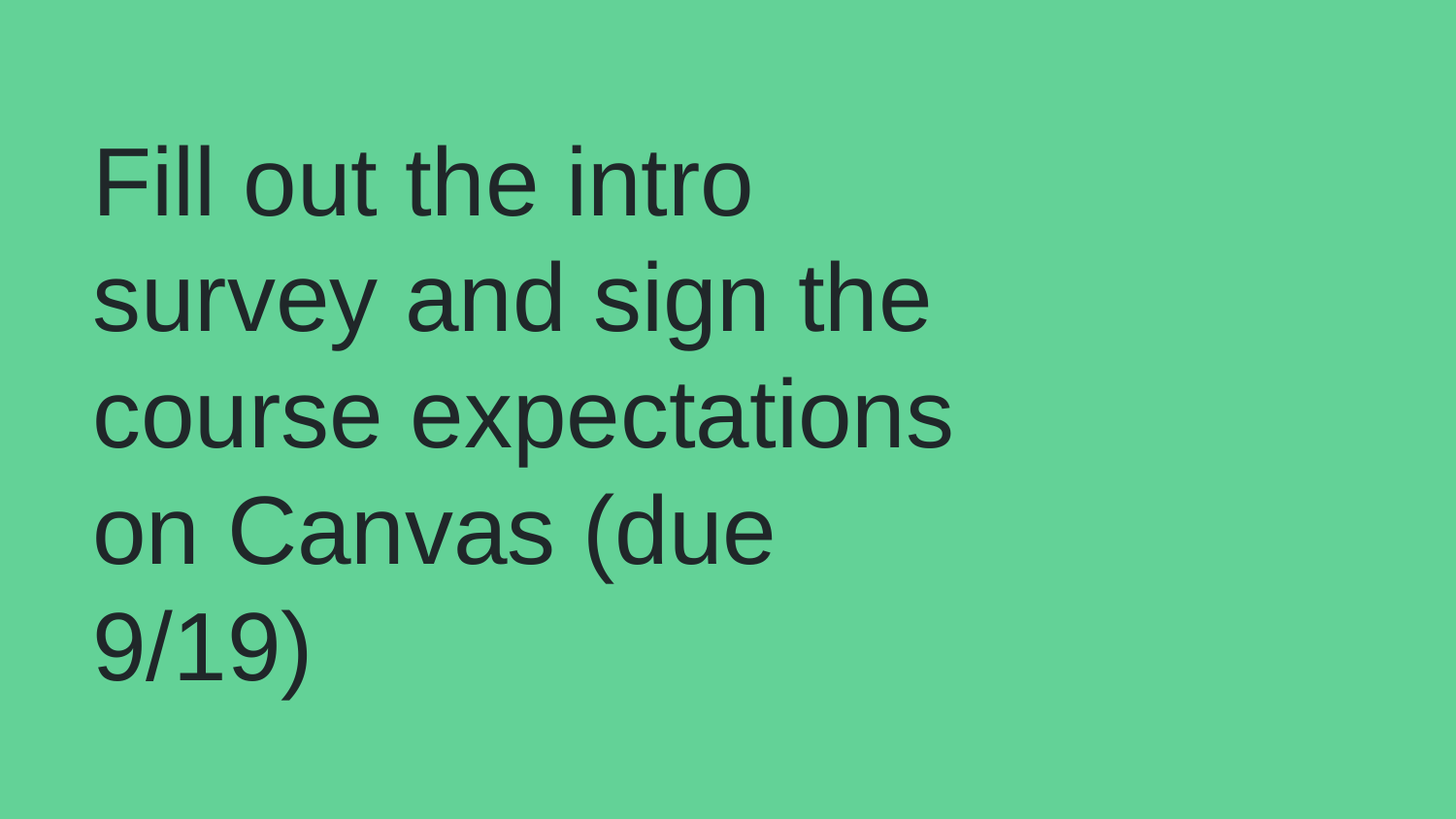

# Fill out the intro survey and sign the course expectations on Canvas (due 9/19)